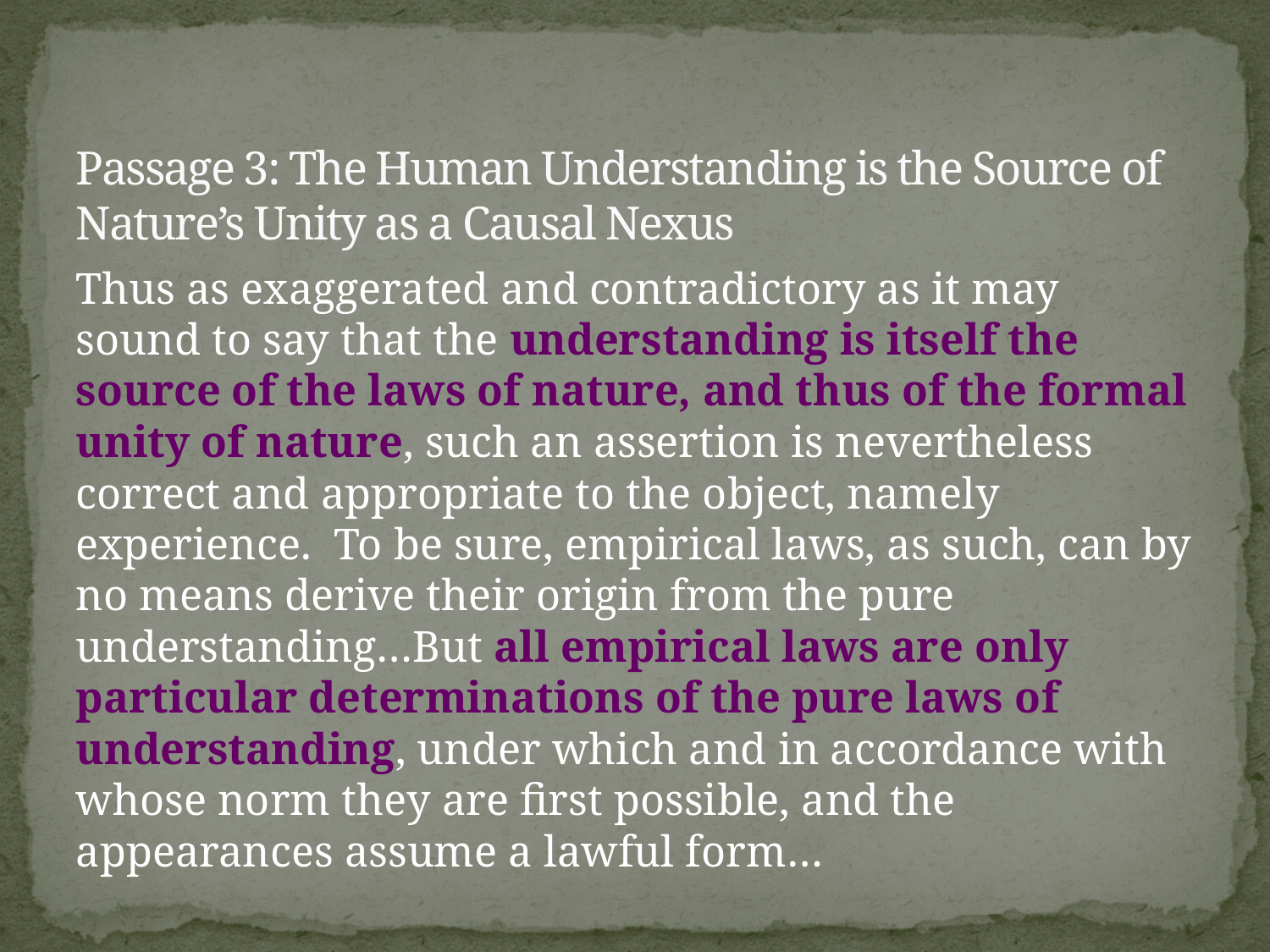

# Passage 3: The Human Understanding is the Source of Nature’s Unity as a Causal Nexus
Thus as exaggerated and contradictory as it may sound to say that the understanding is itself the source of the laws of nature, and thus of the formal unity of nature, such an assertion is nevertheless correct and appropriate to the object, namely experience.  To be sure, empirical laws, as such, can by no means derive their origin from the pure understanding…But all empirical laws are only particular determinations of the pure laws of understanding, under which and in accordance with whose norm they are first possible, and the appearances assume a lawful form…